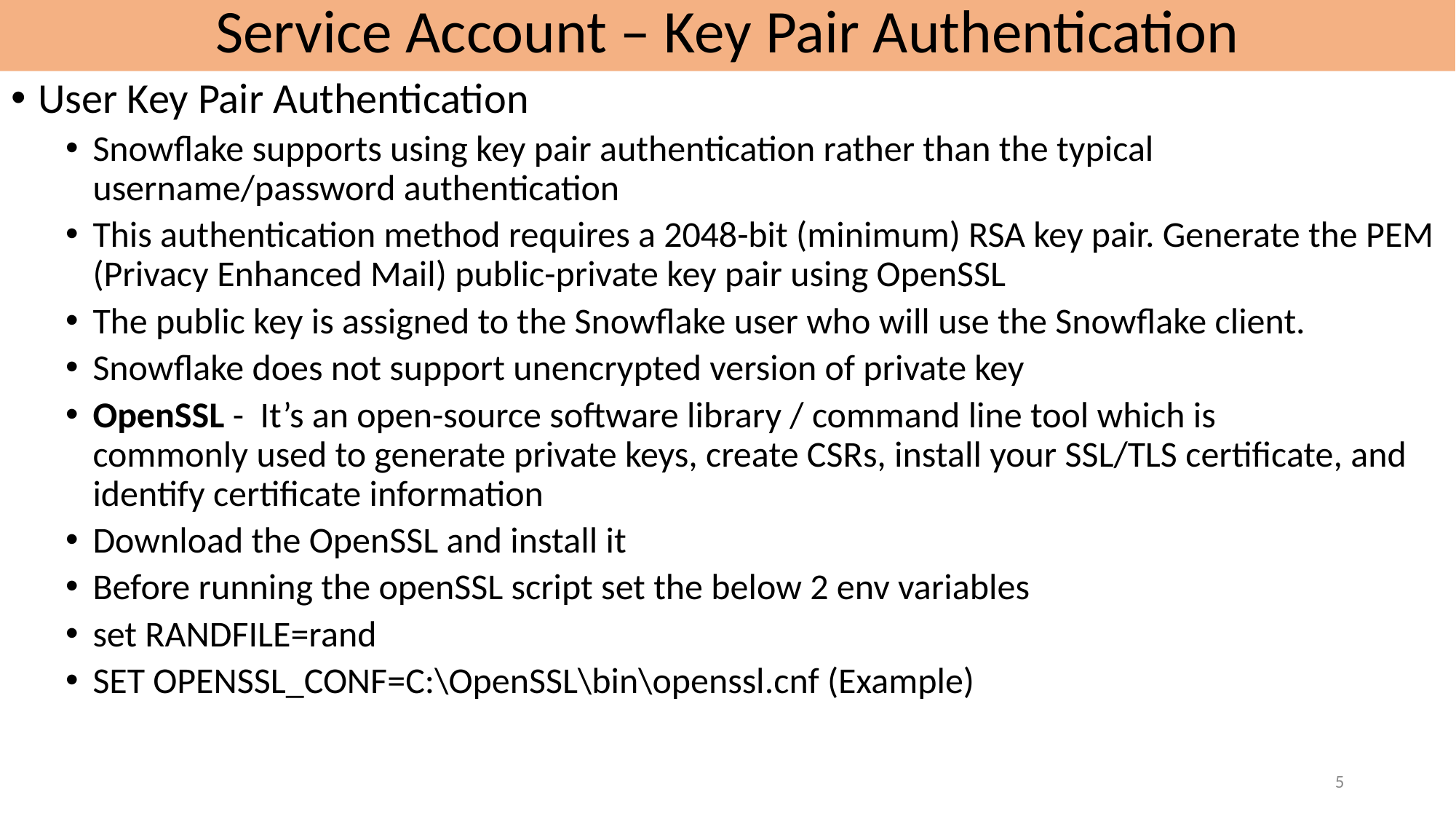

# Service Account – Key Pair Authentication
User Key Pair Authentication
Snowflake supports using key pair authentication rather than the typical username/password authentication
This authentication method requires a 2048-bit (minimum) RSA key pair. Generate the PEM (Privacy Enhanced Mail) public-private key pair using OpenSSL
The public key is assigned to the Snowflake user who will use the Snowflake client.
Snowflake does not support unencrypted version of private key
OpenSSL -  It’s an open-source software library / command line tool which is commonly used to generate private keys, create CSRs, install your SSL/TLS certificate, and identify certificate information
Download the OpenSSL and install it
Before running the openSSL script set the below 2 env variables
set RANDFILE=rand
SET OPENSSL_CONF=C:\OpenSSL\bin\openssl.cnf (Example)
5